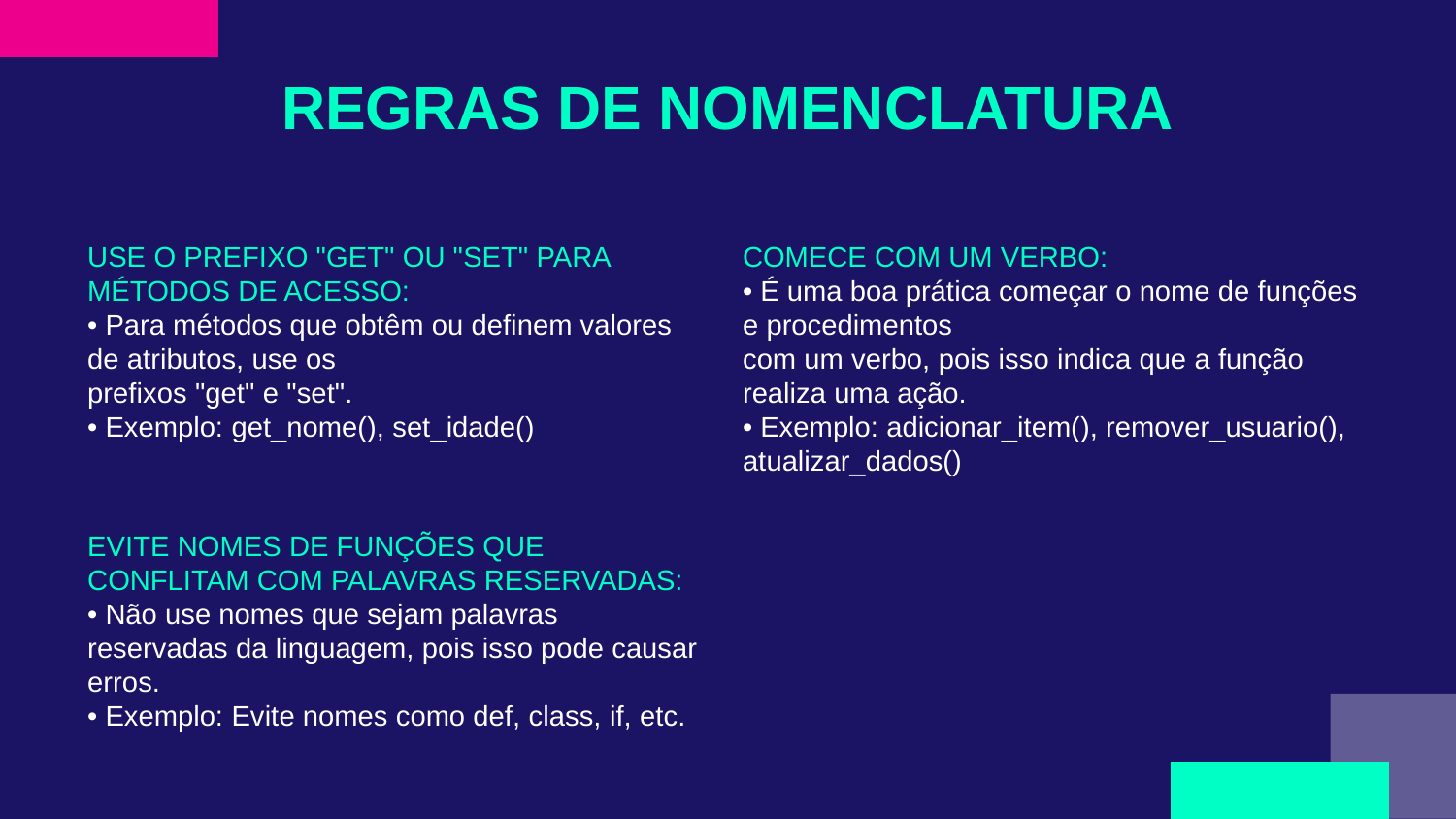

# REGRAS DE NOMENCLATURA
USE O PREFIXO "GET" OU "SET" PARA MÉTODOS DE ACESSO:
• Para métodos que obtêm ou definem valores de atributos, use os
prefixos "get" e "set".
• Exemplo: get_nome(), set_idade()
COMECE COM UM VERBO:
• É uma boa prática começar o nome de funções e procedimentos
com um verbo, pois isso indica que a função realiza uma ação.
• Exemplo: adicionar_item(), remover_usuario(), atualizar_dados()
EVITE NOMES DE FUNÇÕES QUE CONFLITAM COM PALAVRAS RESERVADAS:
• Não use nomes que sejam palavras reservadas da linguagem, pois isso pode causar erros.
• Exemplo: Evite nomes como def, class, if, etc.